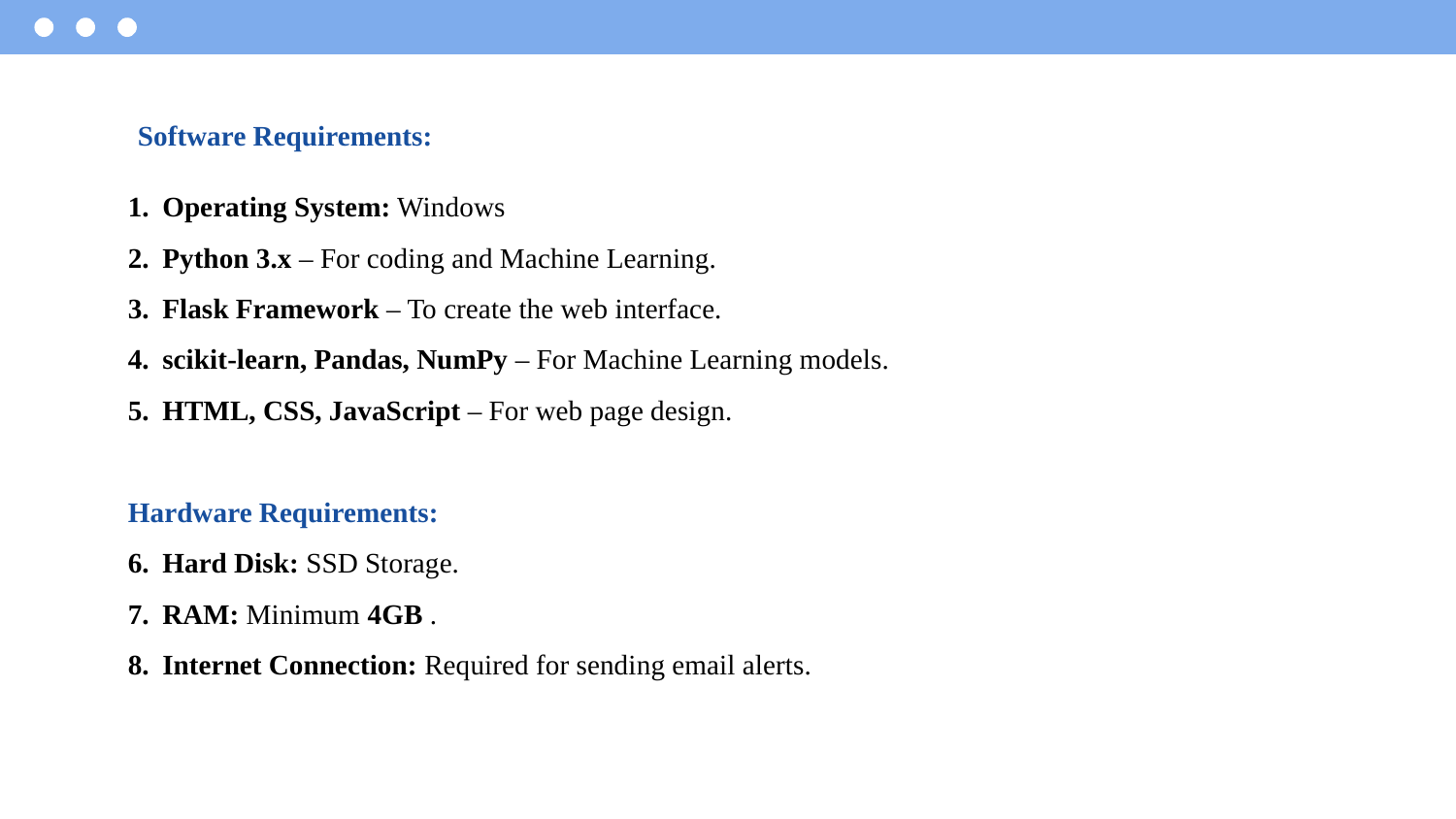

# Software Requirements:
Operating System: Windows
Python 3.x – For coding and Machine Learning.
Flask Framework – To create the web interface.
scikit-learn, Pandas, NumPy – For Machine Learning models.
HTML, CSS, JavaScript – For web page design.

Hardware Requirements:
Hard Disk: SSD Storage.
RAM: Minimum 4GB .
Internet Connection: Required for sending email alerts.